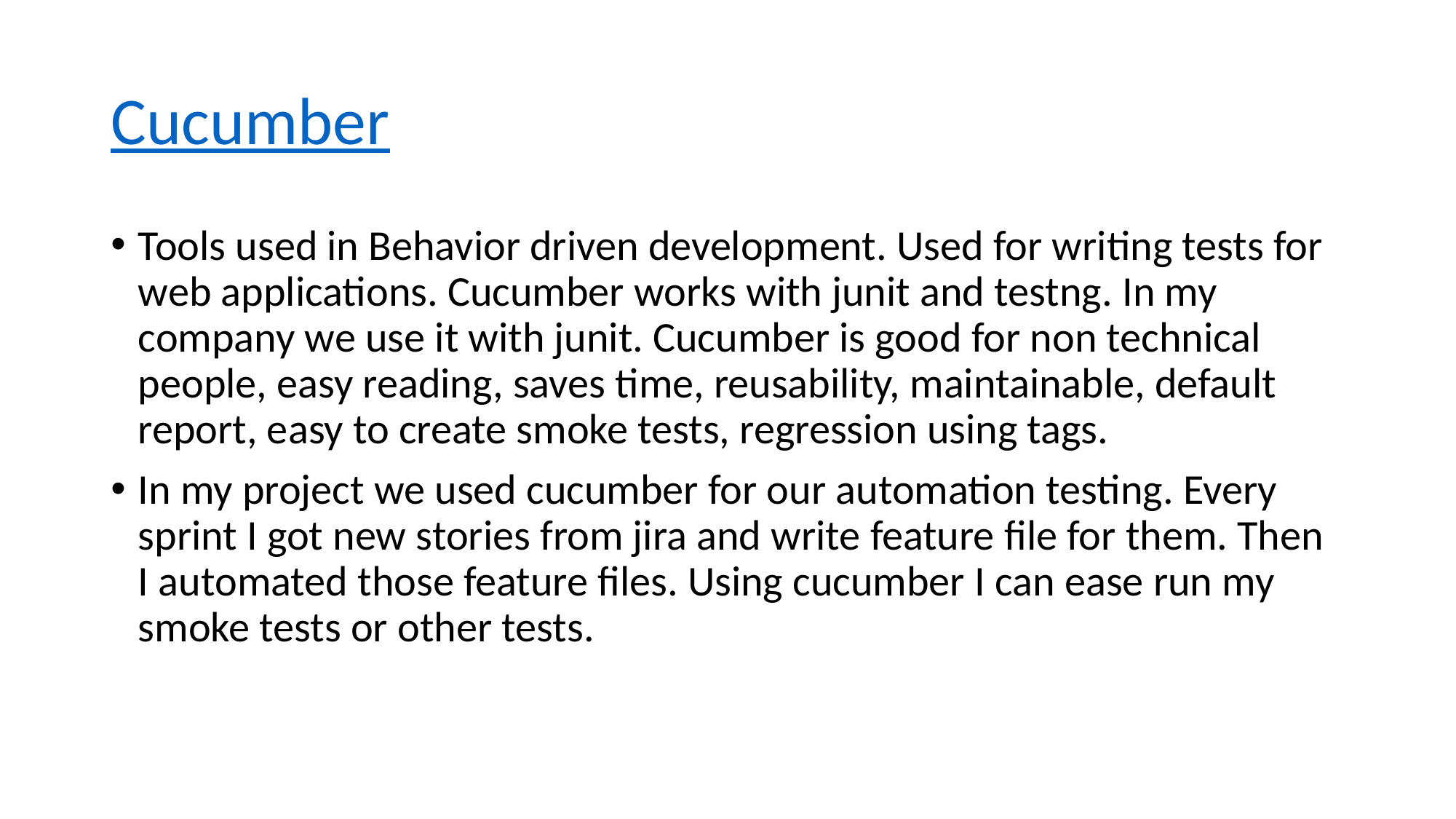

# Cucumber
Tools used in Behavior driven development. Used for writing tests for web applications. Cucumber works with junit and testng. In my company we use it with junit. Cucumber is good for non technical people, easy reading, saves time, reusability, maintainable, default report, easy to create smoke tests, regression using tags.
In my project we used cucumber for our automation testing. Every sprint I got new stories from jira and write feature file for them. Then I automated those feature files. Using cucumber I can ease run my smoke tests or other tests.